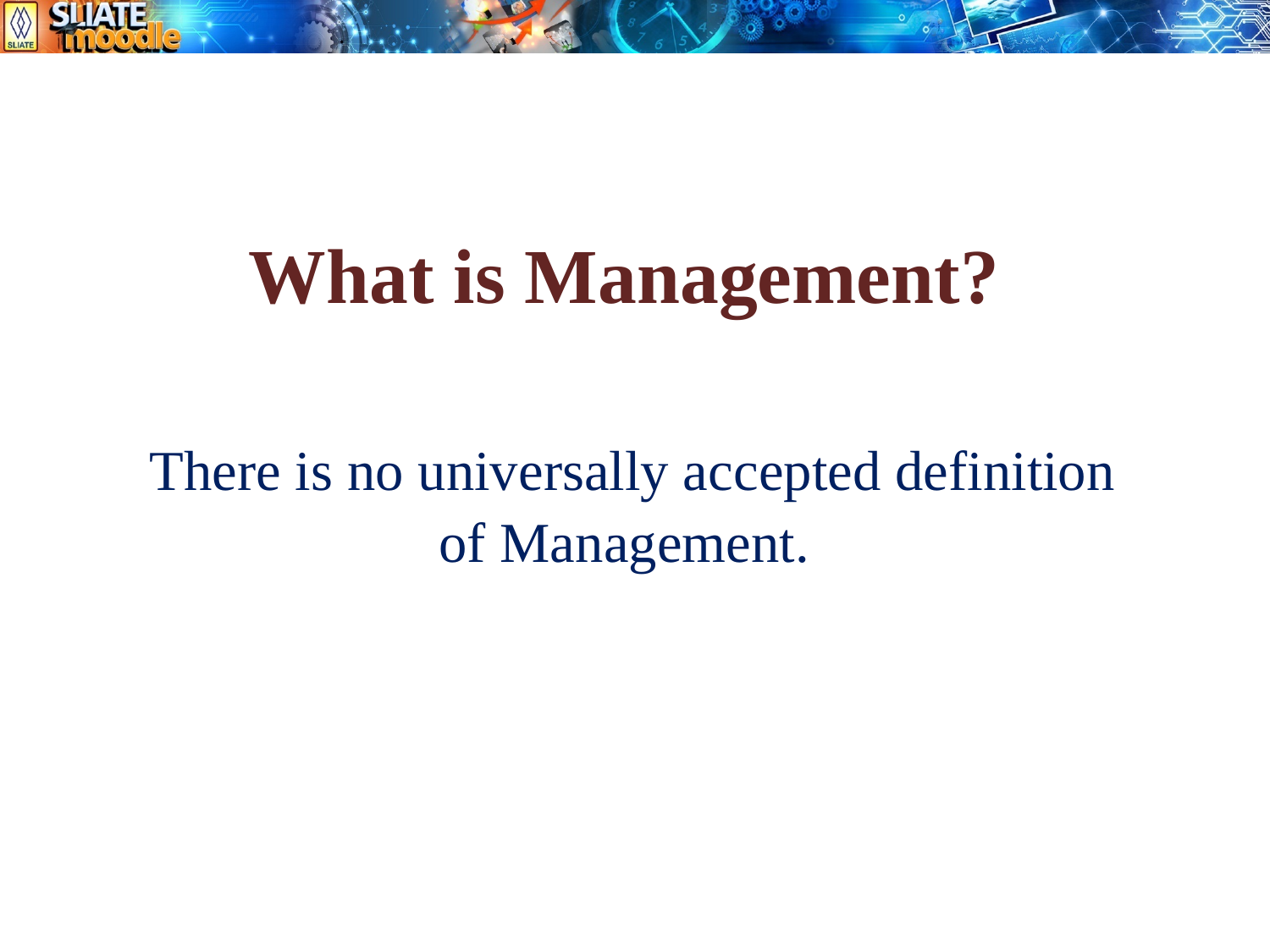

# What is Management? There is no universally accepted definition of Management.